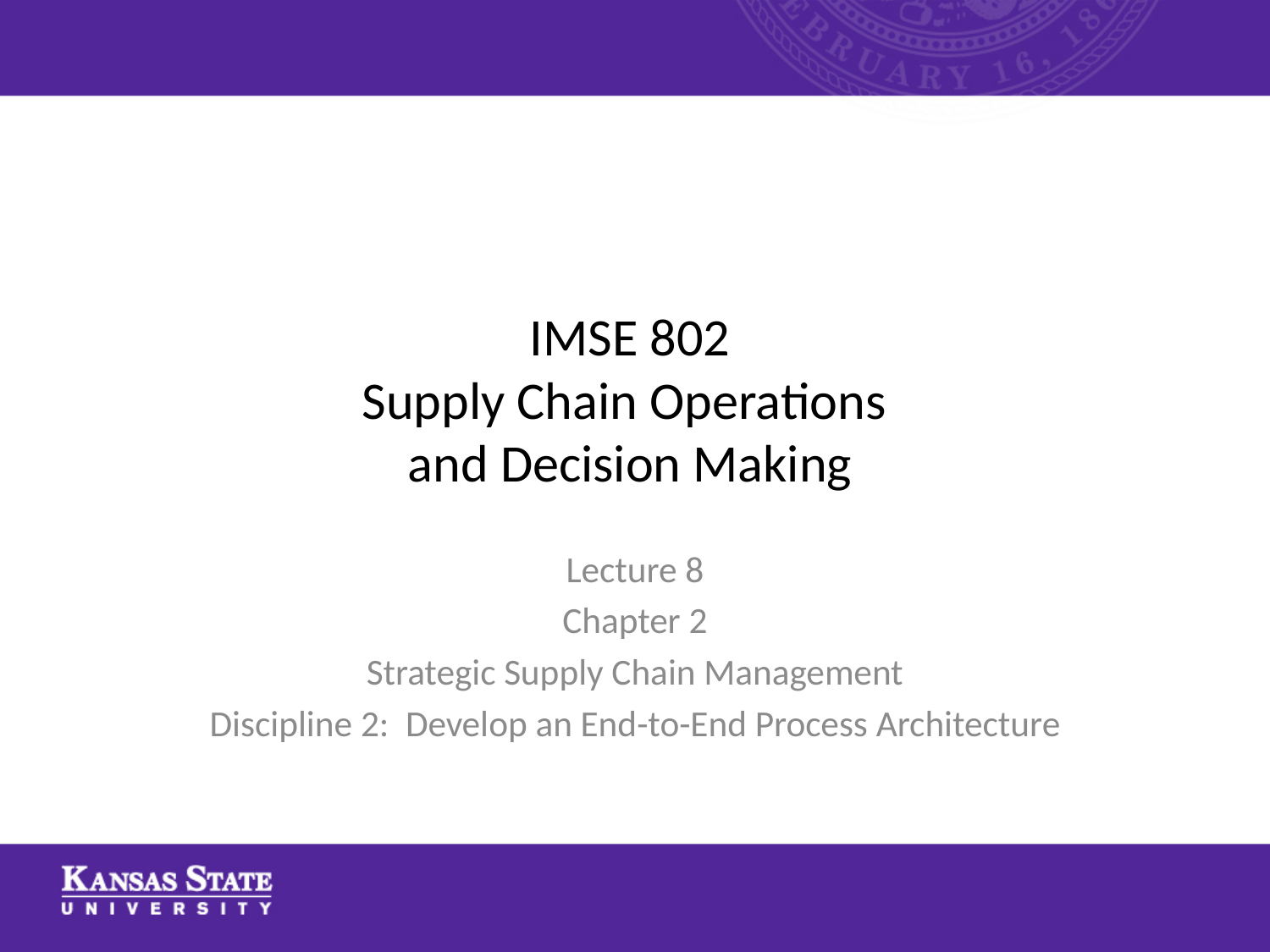

# IMSE 802 Supply Chain Operations and Decision Making
Lecture 8
Chapter 2
Strategic Supply Chain Management
Discipline 2:  Develop an End-to-End Process Architecture